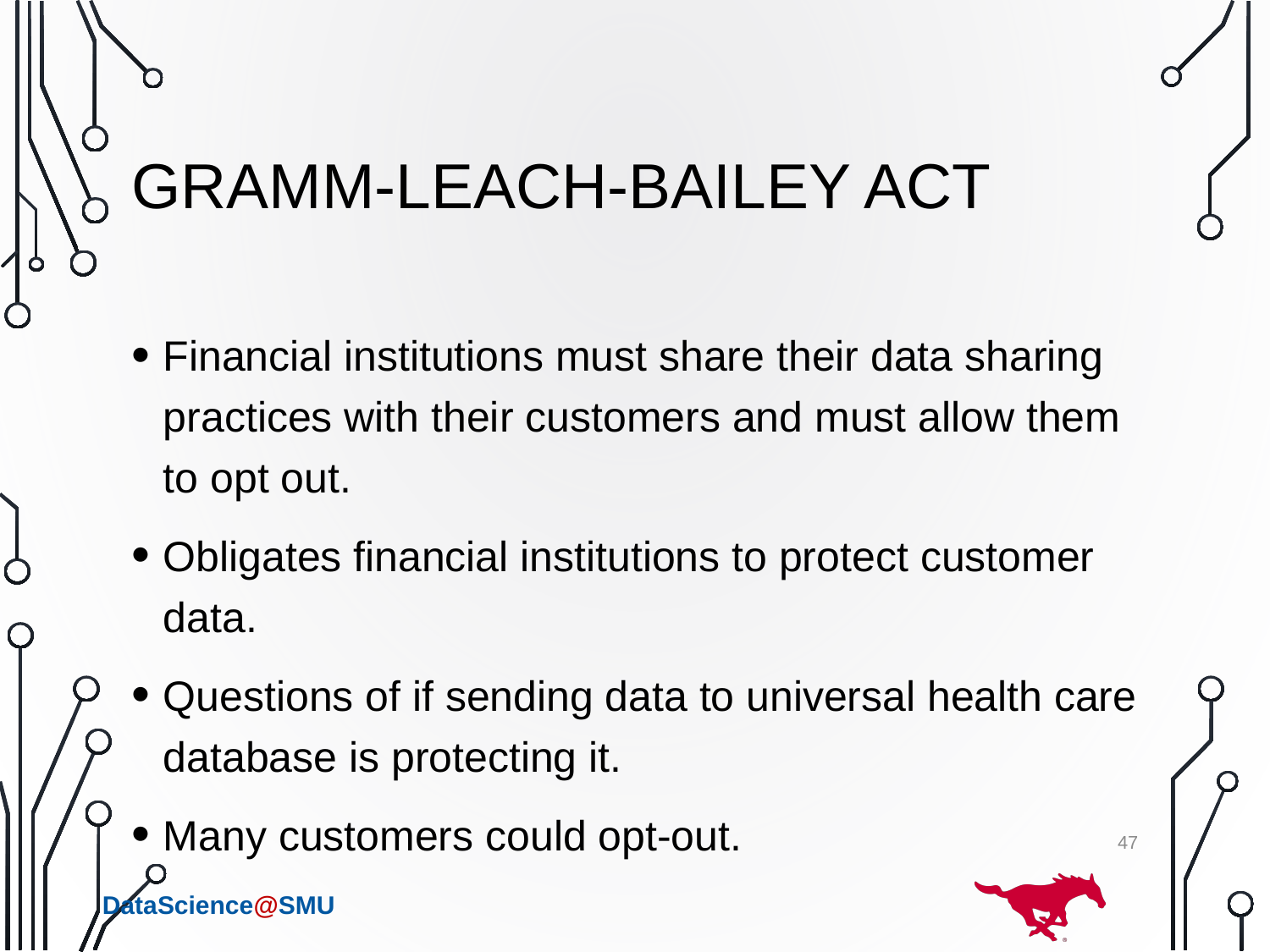

# Gramm-Leach-Bailey Act
Financial institutions must share their data sharing practices with their customers and must allow them to opt out.
Obligates financial institutions to protect customer data.
Questions of if sending data to universal health care database is protecting it.
Many customers could opt-out.

47